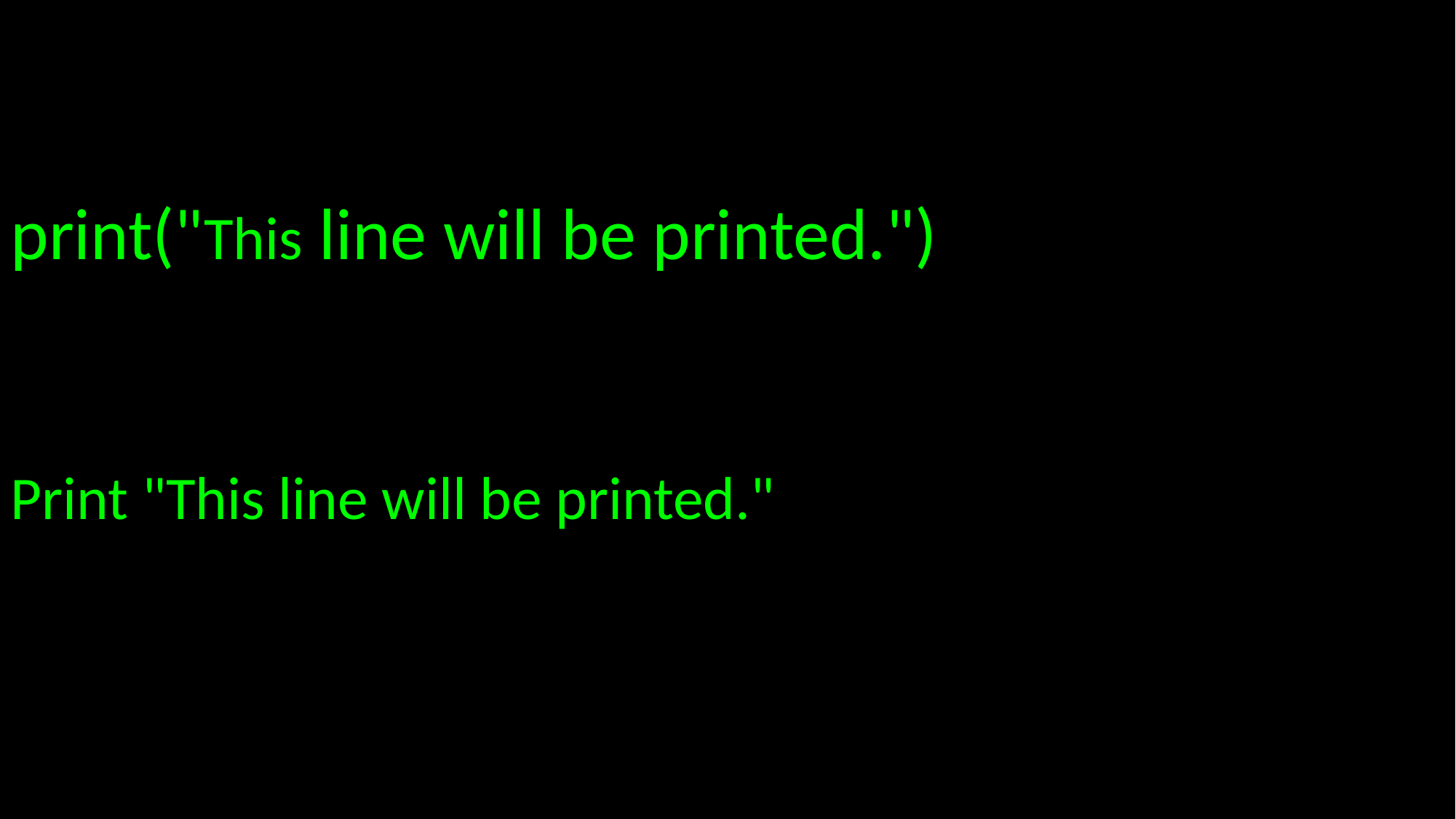

print("This line will be printed.")
Print "This line will be printed."